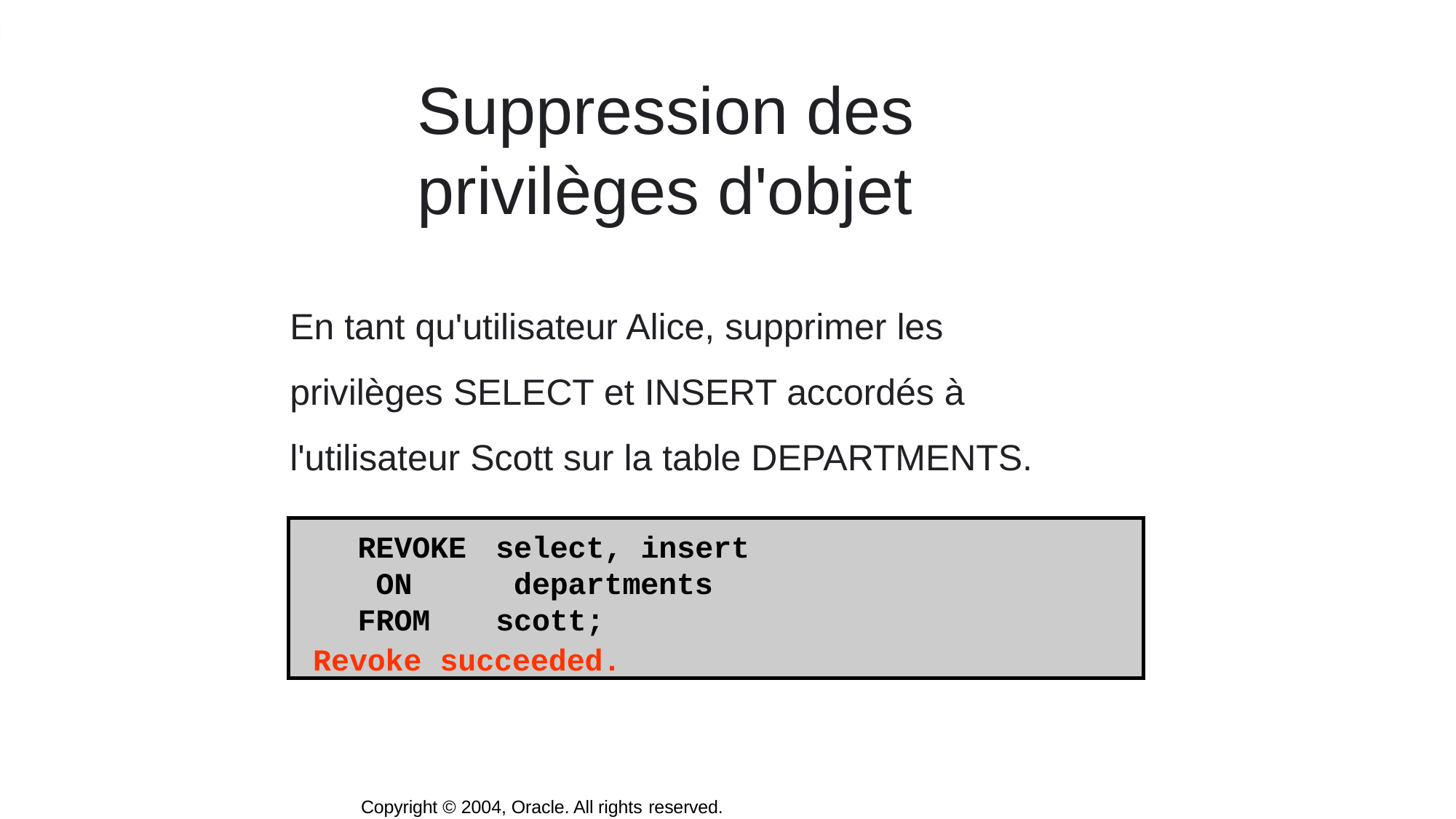

# Suppression des privilèges d'objet
En tant qu'utilisateur Alice, supprimer les privilèges SELECT et INSERT accordés à l'utilisateur Scott sur la table DEPARTMENTS.

REVOKE  ON  FROM
select, insert  departments  scott;
Revoke succeeded.
Copyright © 2004, Oracle. All rights reserved.